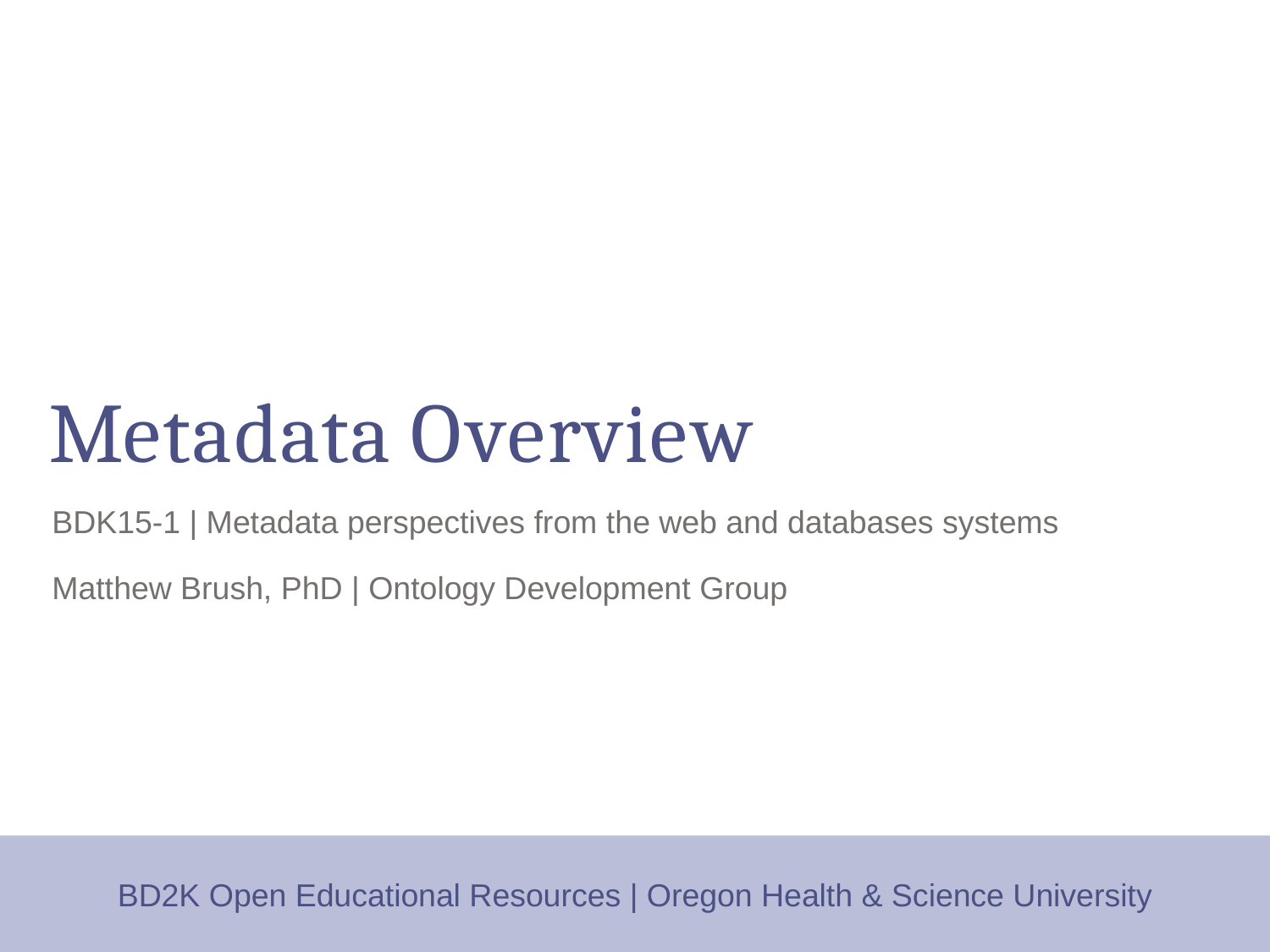

# Metadata Overview
BDK15-1 | Metadata perspectives from the web and databases systems
Matthew Brush, PhD | Ontology Development Group